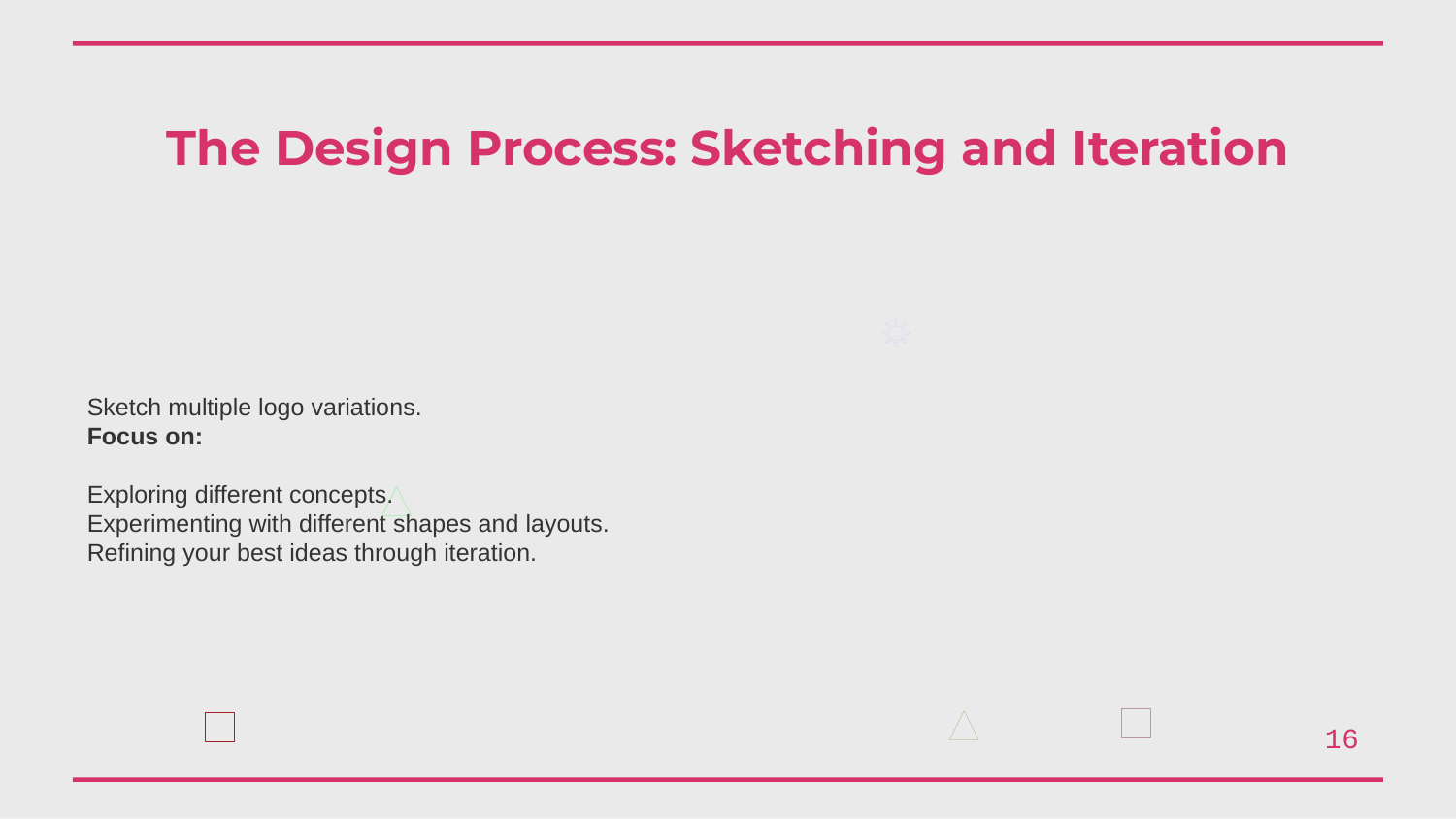

The Design Process: Sketching and Iteration
Sketch multiple logo variations.
Focus on:

Exploring different concepts.
Experimenting with different shapes and layouts.
Refining your best ideas through iteration.

16